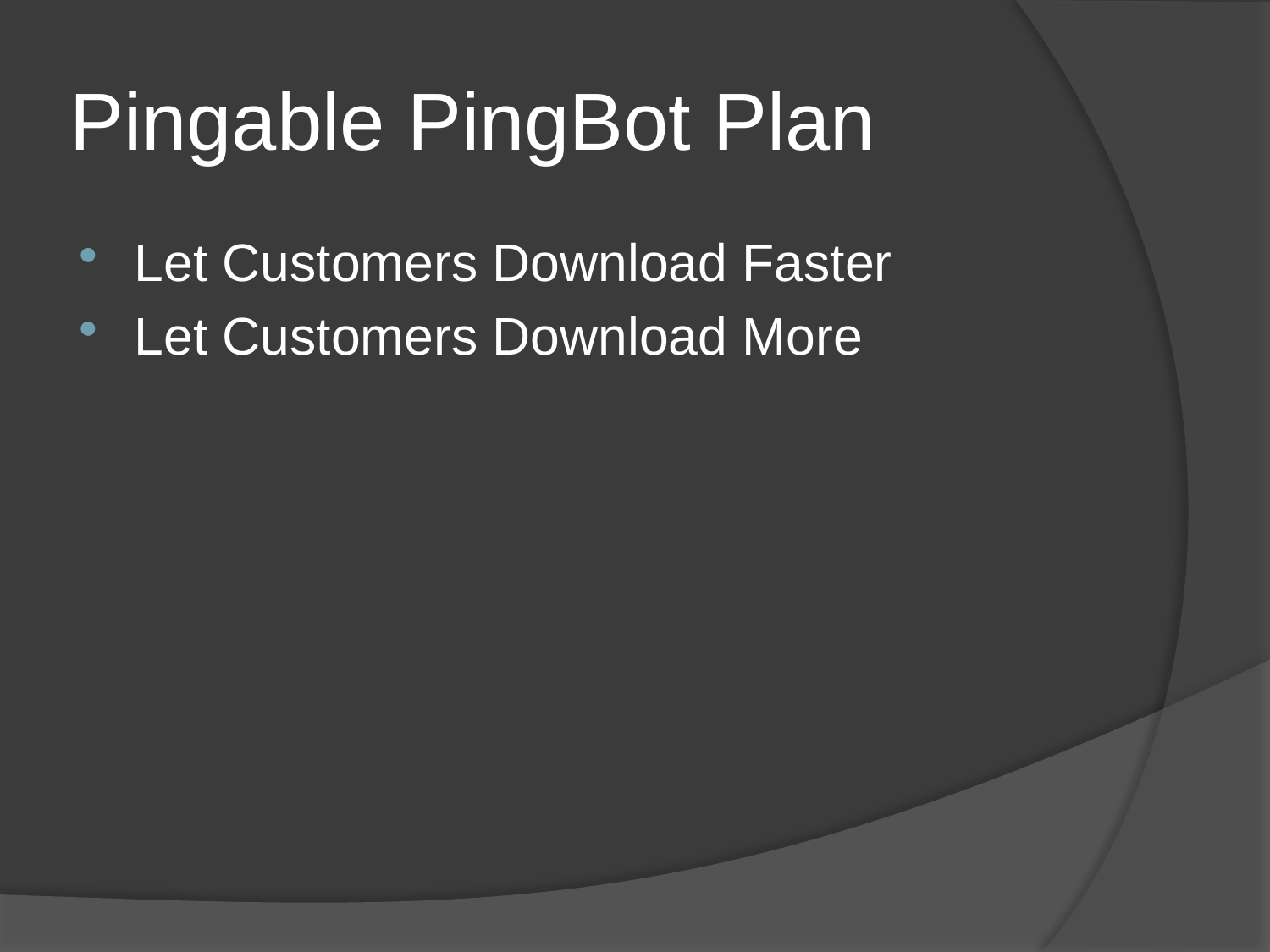

# Pingable PingBot Plan
Let Customers Download Faster
Let Customers Download More